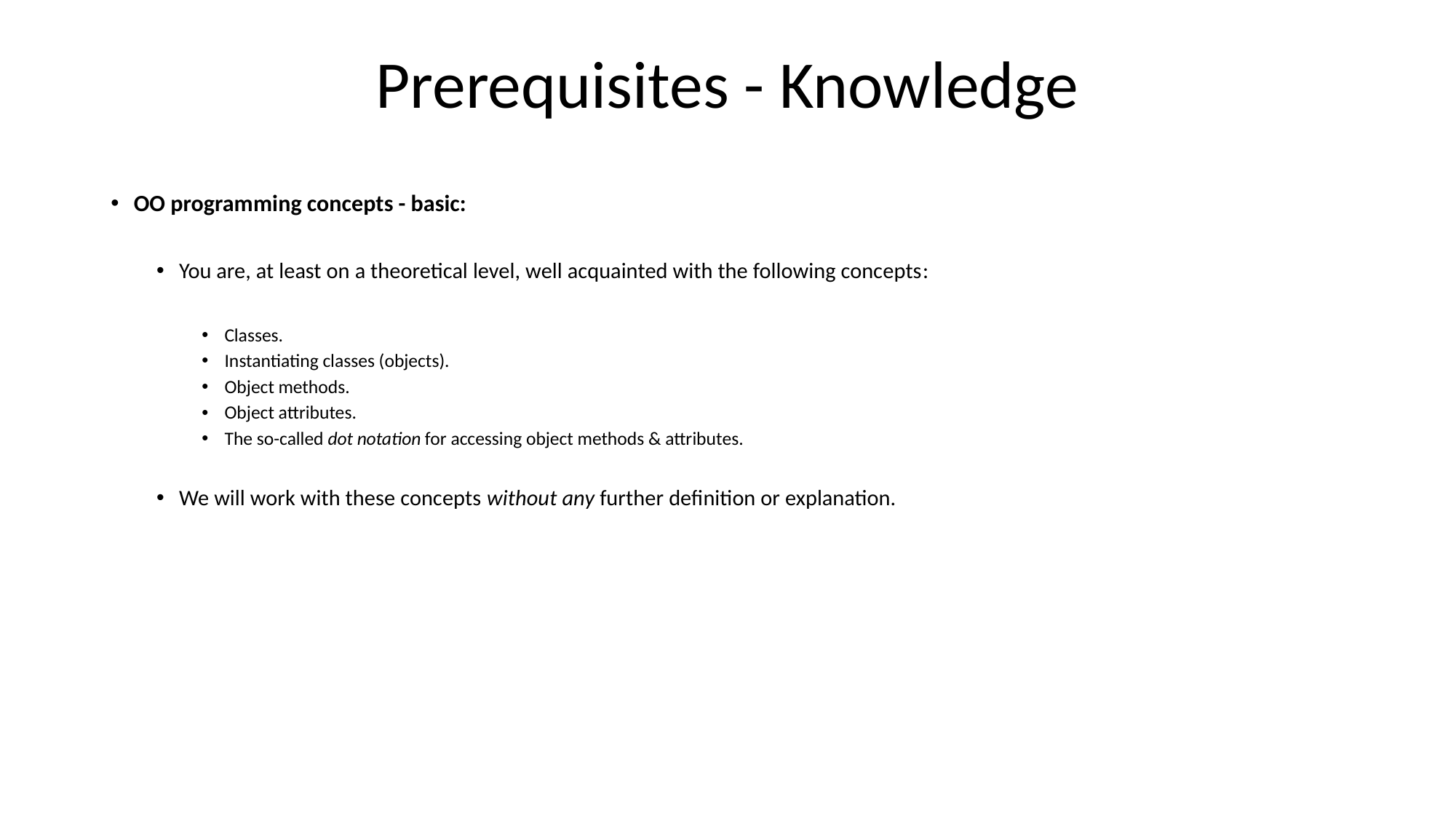

# Prerequisites - Knowledge
OO programming concepts - basic:

You are, at least on a theoretical level, well acquainted with the following concepts:

Classes.
Instantiating classes (objects).
Object methods.
Object attributes.
The so-called dot notation for accessing object methods & attributes.

We will work with these concepts without any further definition or explanation.